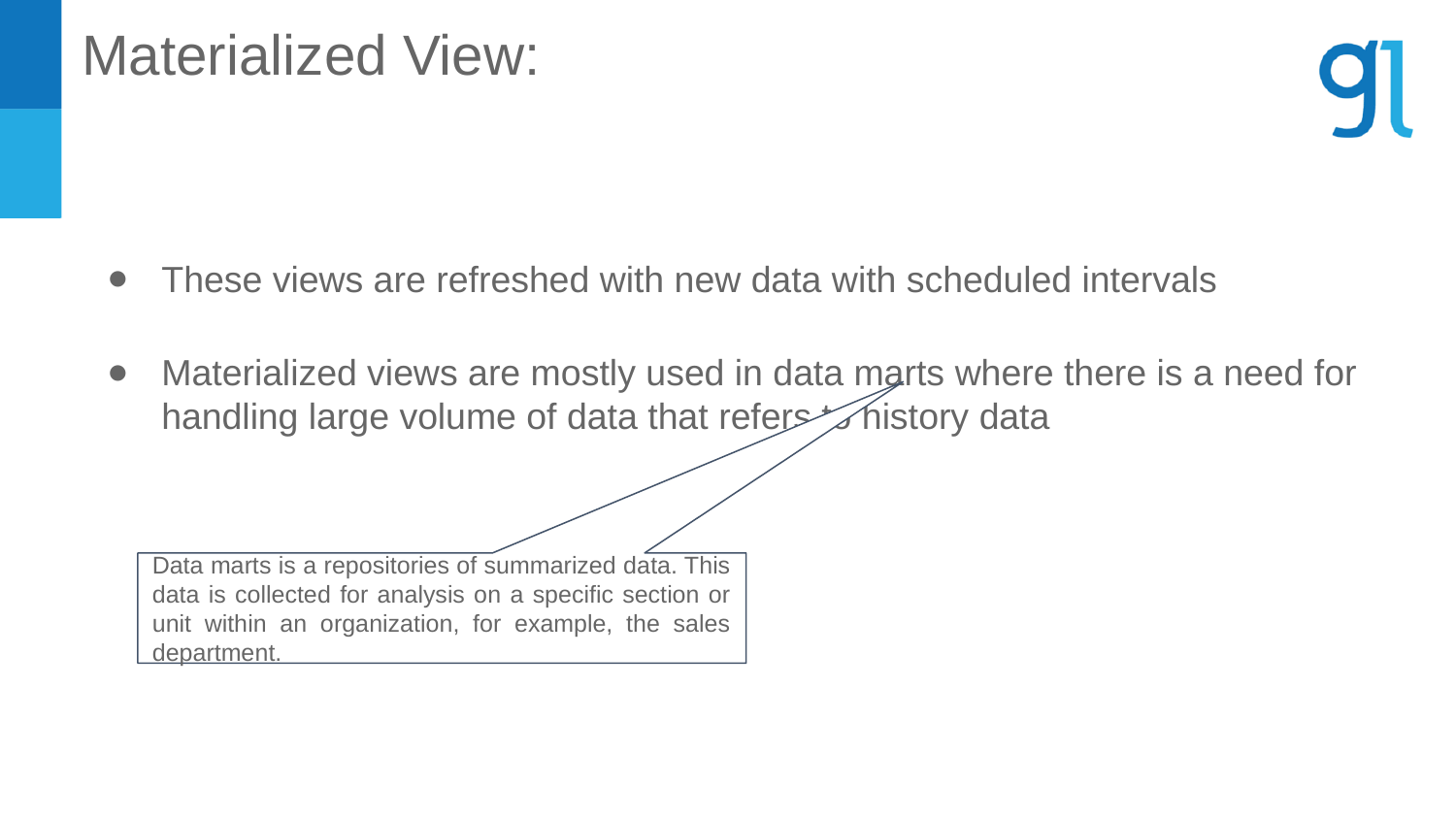

Materialized View:

These views are refreshed with new data with scheduled intervals

Materialized views are mostly used in data marts where there is a need for handling large volume of data that refers to history data
Data marts is a repositories of summarized data. This data is collected for analysis on a specific section or unit within an organization, for example, the sales department.